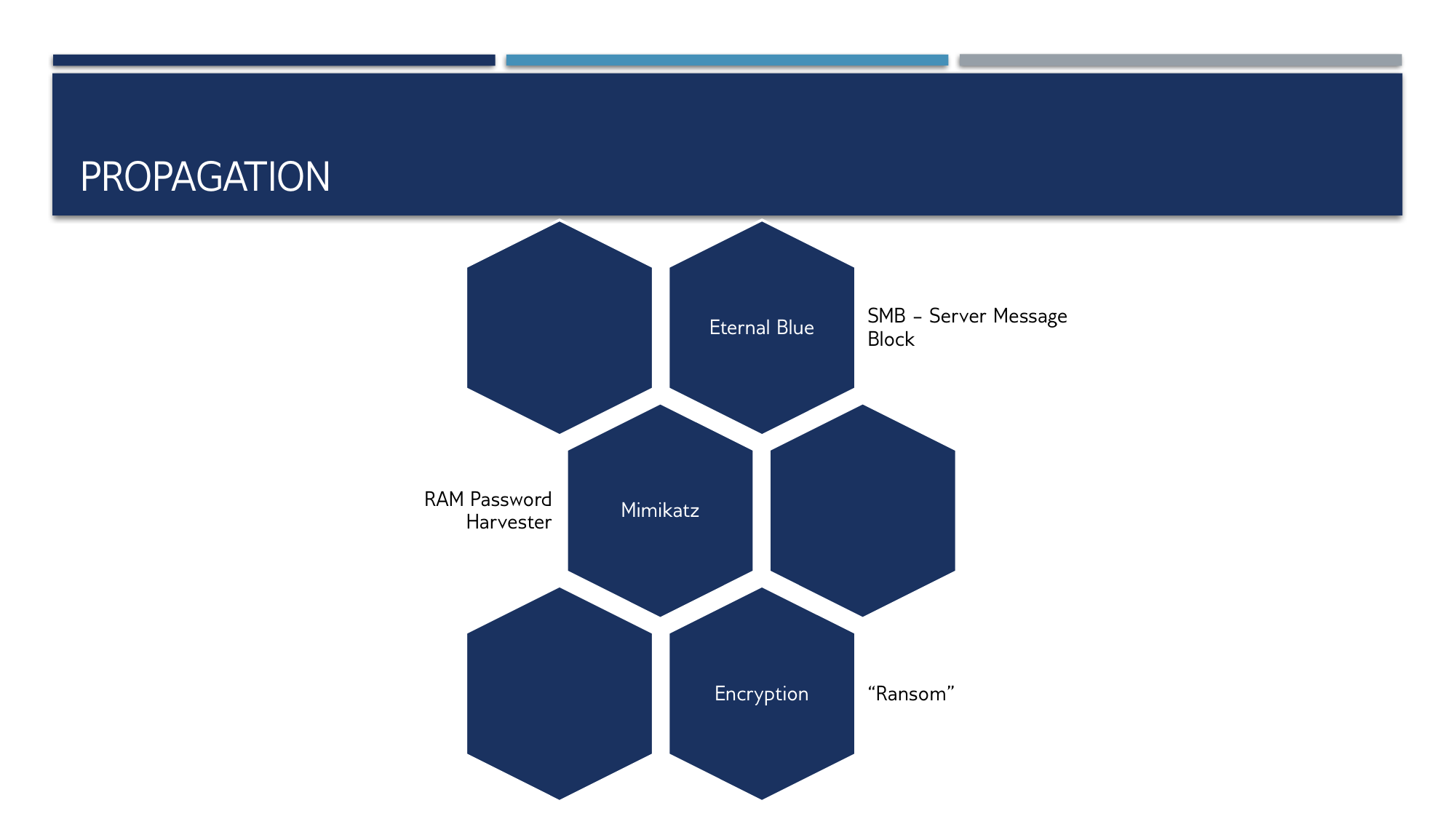

# Propagation
Eternal Blue
SMB – Server Message Block

Mimikatz
RAM Password Harvester

Encryption
“Ransom”